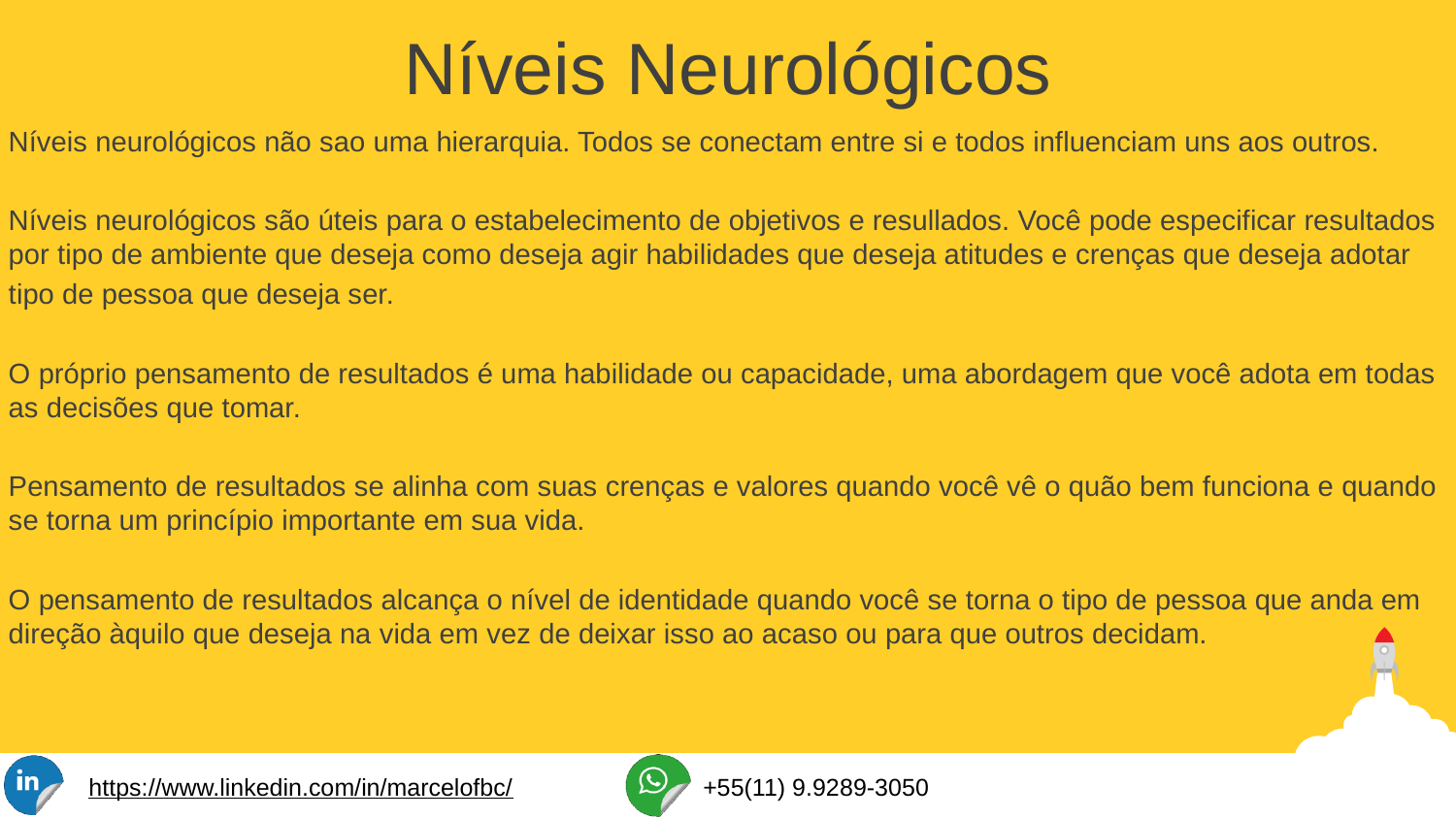

Níveis Neurológicos
Níveis neurológicos não sao uma hierarquia. Todos se conectam entre si e todos influenciam uns aos outros.

Níveis neurológicos são úteis para o estabelecimento de objetivos e resullados. Você pode especificar resultados por tipo de ambiente que deseja como deseja agir habilidades que deseja atitudes e crenças que deseja adotar
tipo de pessoa que deseja ser.

O próprio pensamento de resultados é uma habilidade ou capacidade, uma abordagem que você adota em todas as decisões que tomar.

Pensamento de resultados se alinha com suas crenças e valores quando você vê o quão bem funciona e quando se torna um princípio importante em sua vida.

O pensamento de resultados alcança o nível de identidade quando você se torna o tipo de pessoa que anda em direção àquilo que deseja na vida em vez de deixar isso ao acaso ou para que outros decidam.